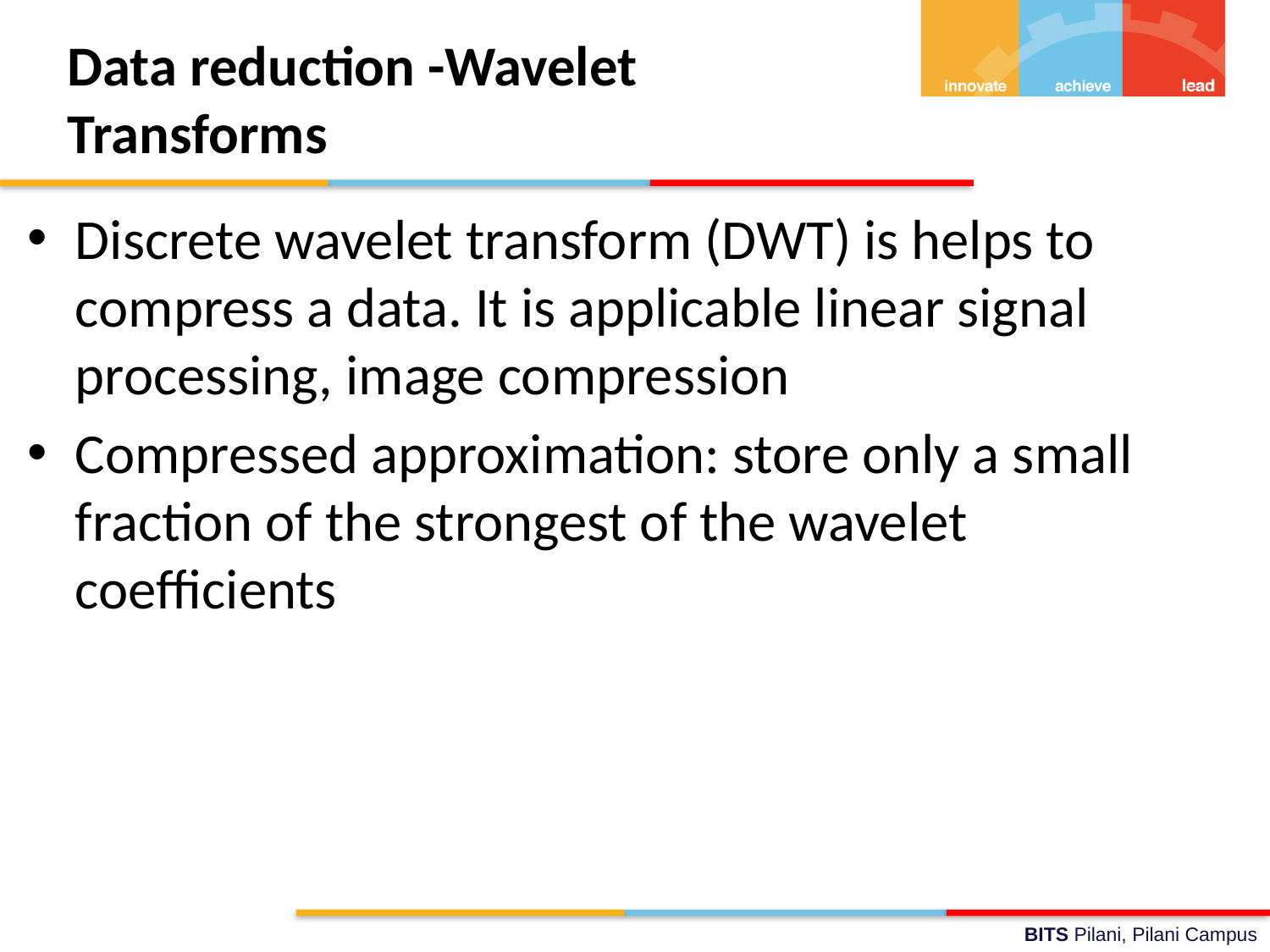

# Data reduction -Wavelet Transforms
Discrete wavelet transform (DWT) is helps to compress a data. It is applicable linear signal processing, image compression
Compressed approximation: store only a small fraction of the strongest of the wavelet coefficients